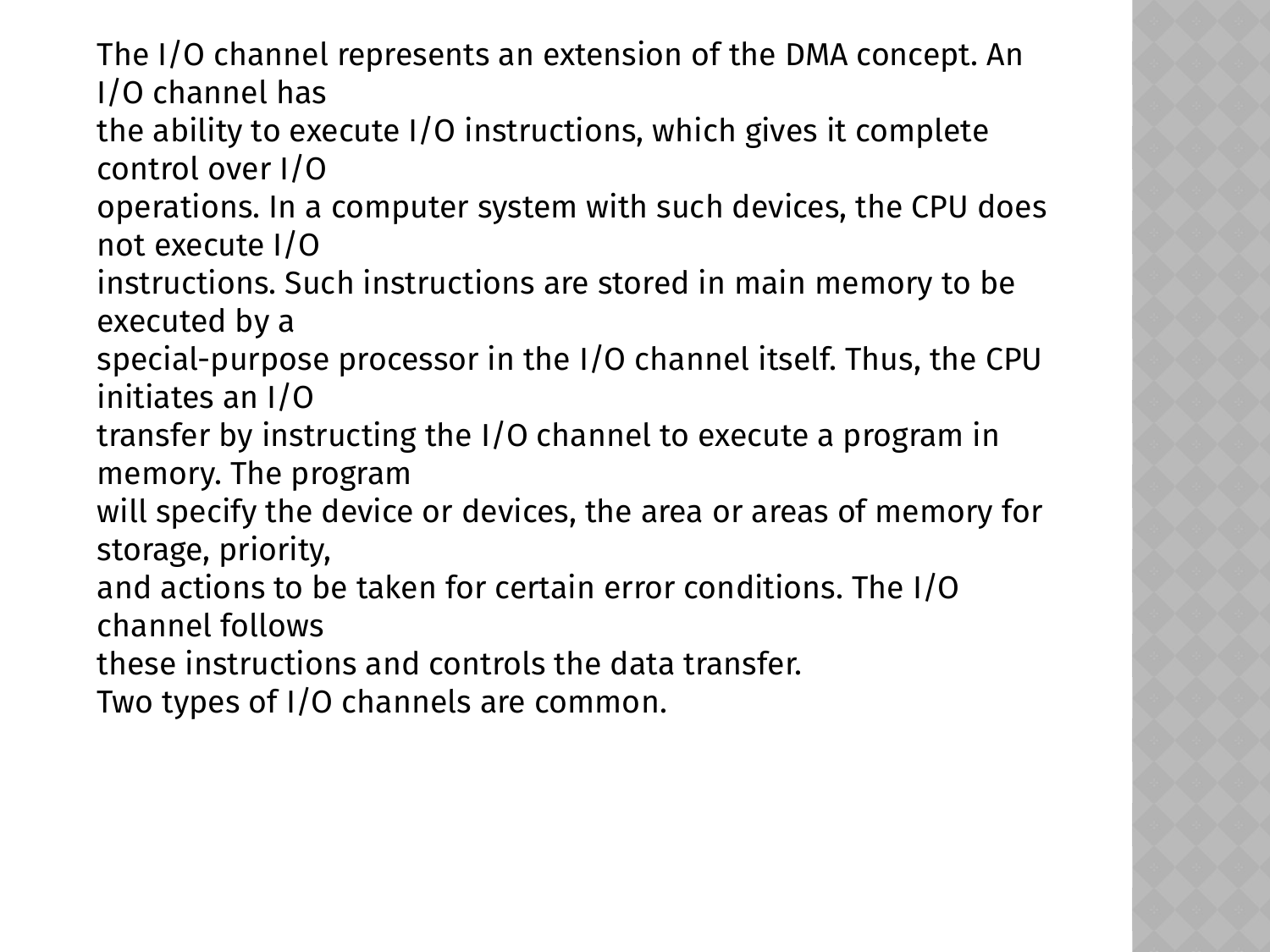

The I/O channel represents an extension of the DMA concept. An I/O channel has
the ability to execute I/O instructions, which gives it complete control over I/O
operations. In a computer system with such devices, the CPU does not execute I/O
instructions. Such instructions are stored in main memory to be executed by a
special-purpose processor in the I/O channel itself. Thus, the CPU initiates an I/O
transfer by instructing the I/O channel to execute a program in memory. The program
will specify the device or devices, the area or areas of memory for storage, priority,
and actions to be taken for certain error conditions. The I/O channel follows
these instructions and controls the data transfer.
Two types of I/O channels are common.